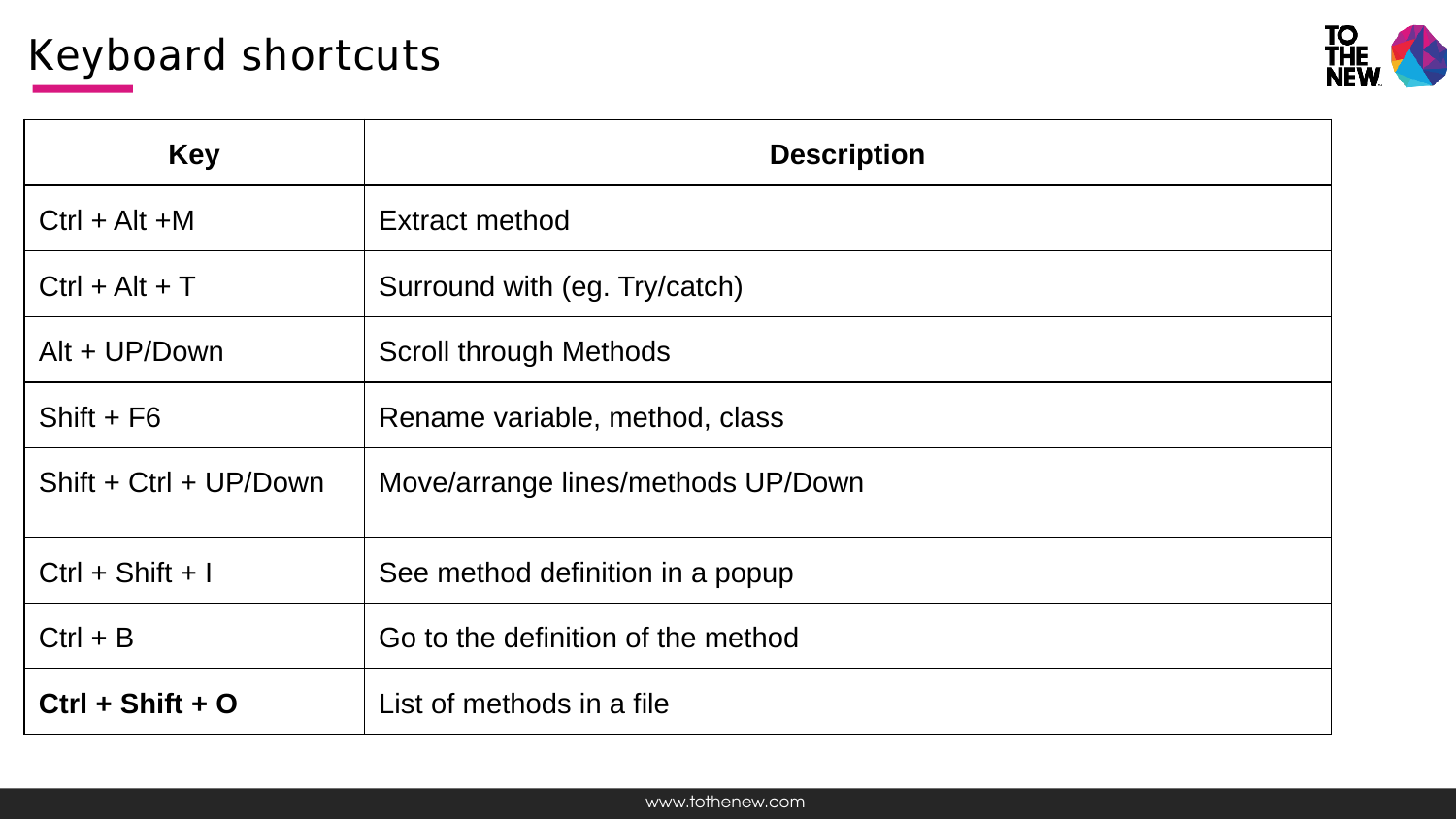

# Keyboard shortcuts

| Key | Description |
| --- | --- |
| Ctrl + Alt +M | Extract method |
| Ctrl + Alt + T | Surround with (eg. Try/catch) |
| Alt + UP/Down | Scroll through Methods |
| Shift + F6 | Rename variable, method, class |
| Shift + Ctrl + UP/Down | Move/arrange lines/methods UP/Down |
| Ctrl + Shift + I | See method definition in a popup |
| Ctrl + B | Go to the definition of the method |
| Ctrl + Shift + O | List of methods in a file |